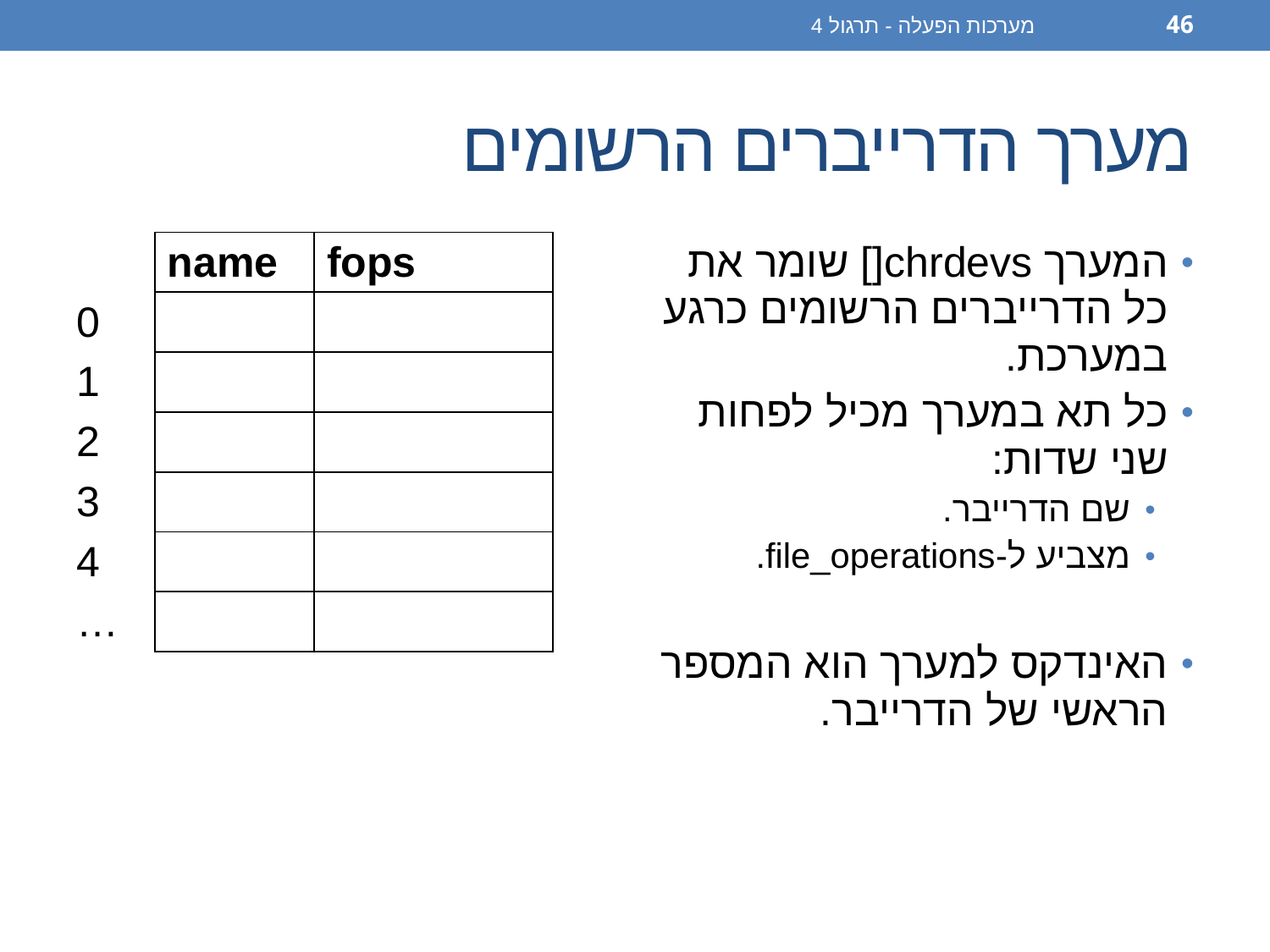

מערכות הפעלה - תרגול 4
46
# מערך הדרייברים הרשומים
|  | name | fops |
| --- | --- | --- |
| 0 |  |  |
| 1 |  |  |
| 2 |  |  |
| 3 |  |  |
| 4 |  |  |
| … |  |  |
המערך chrdevs[] שומר את כל הדרייברים הרשומים כרגע במערכת.
כל תא במערך מכיל לפחות שני שדות:
שם הדרייבר.
מצביע ל-file_operations.

האינדקס למערך הוא המספר הראשי של הדרייבר.